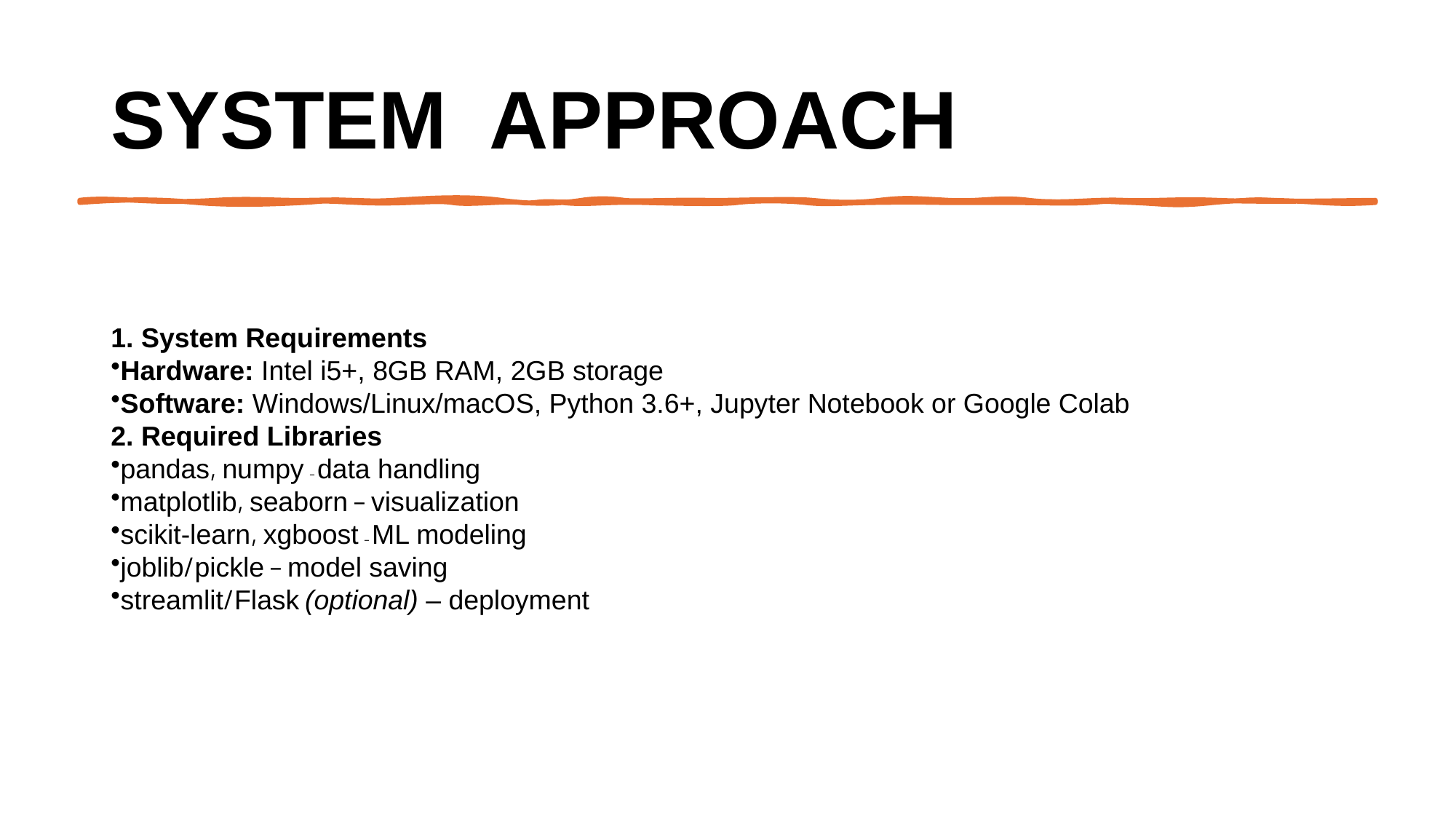

# System  Approach

1. System Requirements
Hardware: Intel i5+, 8GB RAM, 2GB storage
Software: Windows/Linux/macOS, Python 3.6+, Jupyter Notebook or Google Colab
2. Required Libraries
pandas, numpy – data handling
matplotlib, seaborn – visualization
scikit-learn, xgboost – ML modeling
joblib/pickle – model saving
streamlit/Flask (optional) – deployment